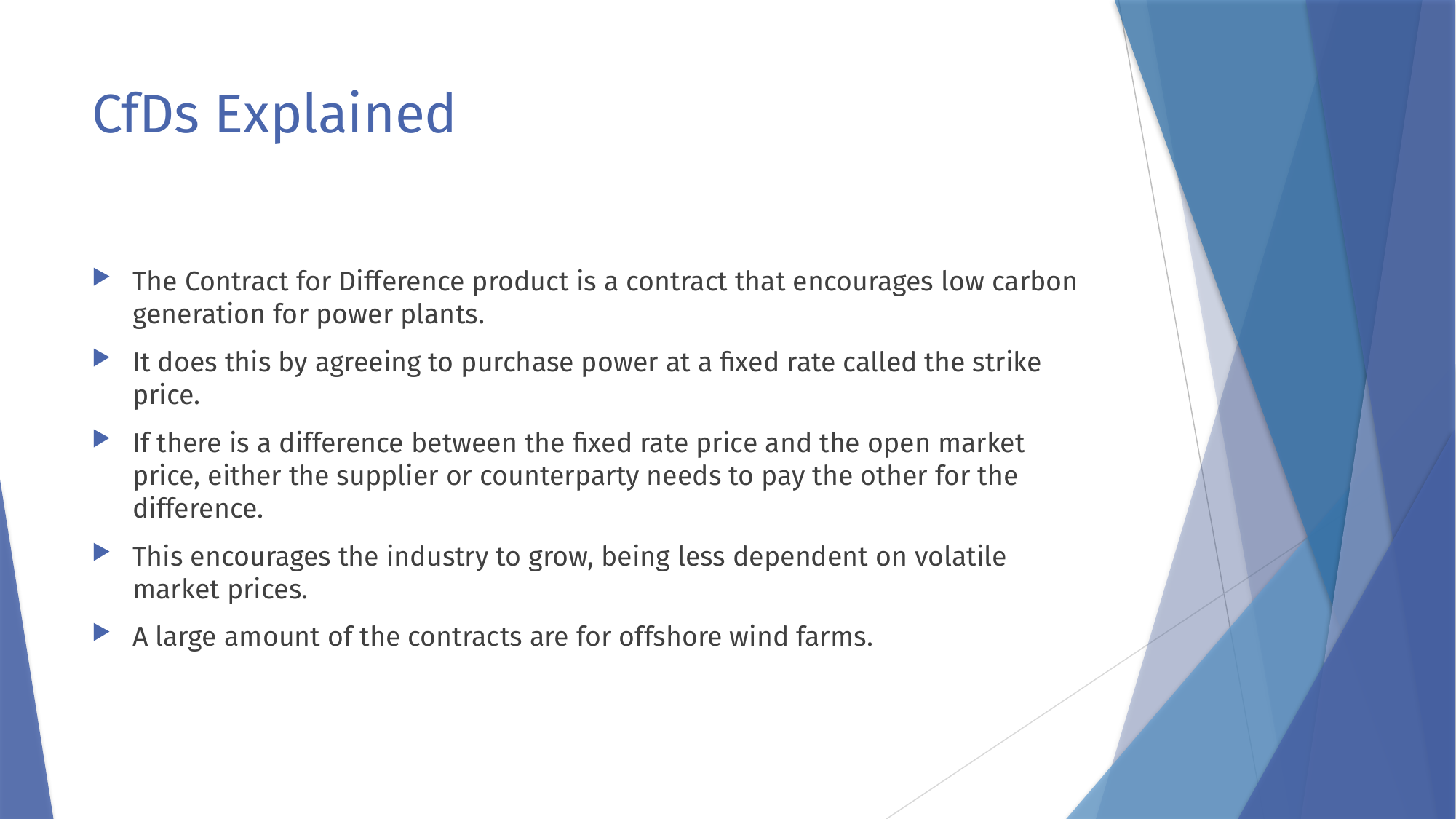

# CfDs Explained
The Contract for Difference product is a contract that encourages low carbon generation for power plants.
It does this by agreeing to purchase power at a fixed rate called the strike price.
If there is a difference between the fixed rate price and the open market price, either the supplier or counterparty needs to pay the other for the difference.
This encourages the industry to grow, being less dependent on volatile market prices.
A large amount of the contracts are for offshore wind farms.